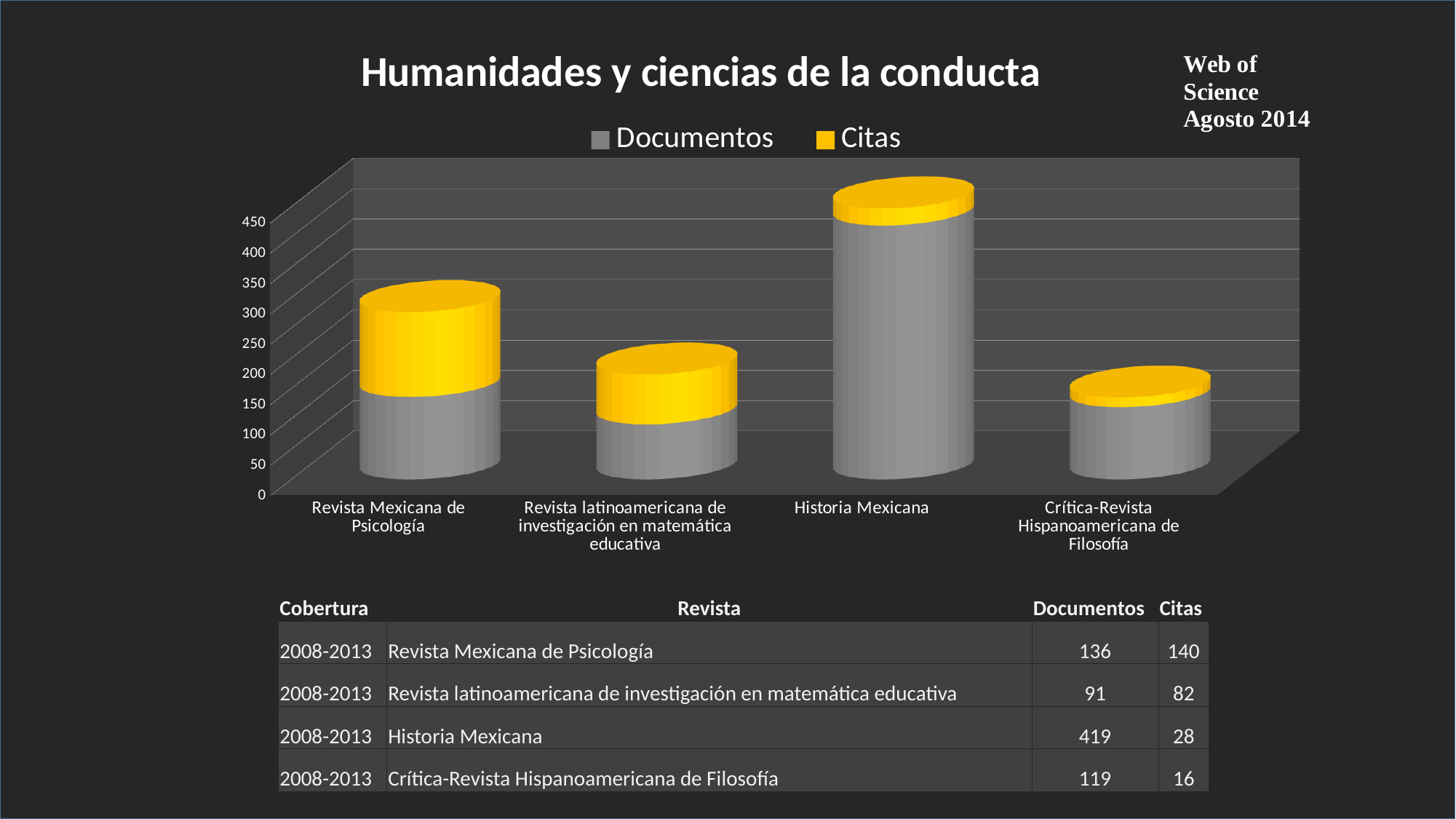

[unsupported chart]

| Cobertura | Revista | Documentos | Citas |
| --- | --- | --- | --- |
| 2008-2013 | Revista Mexicana de Psicología | 136 | 140 |
| 2008-2013 | Revista latinoamericana de investigación en matemática educativa | 91 | 82 |
| 2008-2013 | Historia Mexicana | 419 | 28 |
| 2008-2013 | Crítica-Revista Hispanoamericana de Filosofía | 119 | 16 |